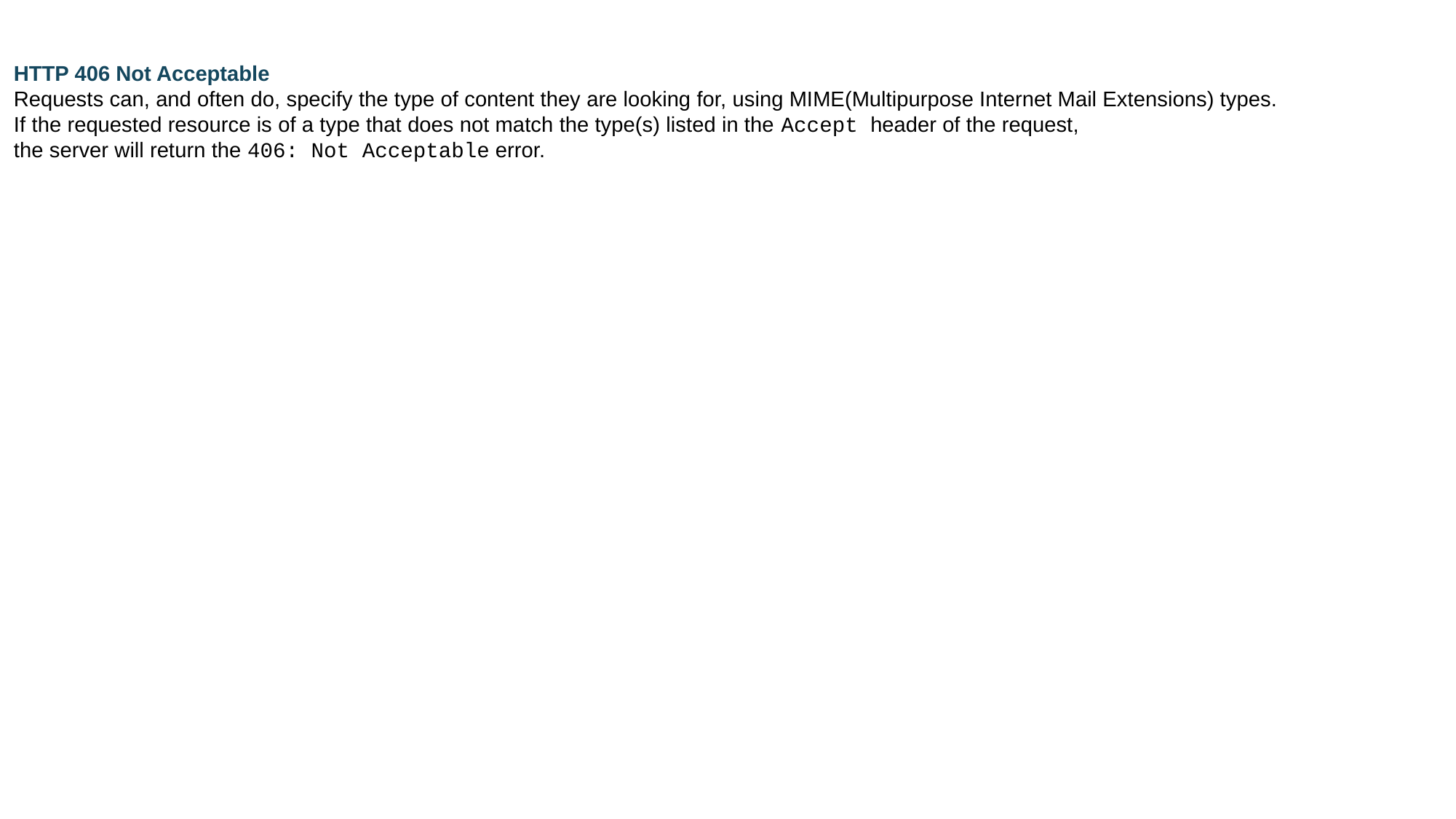

HTTP 406 Not Acceptable
Requests can, and often do, specify the type of content they are looking for, using MIME(Multipurpose Internet Mail Extensions) types.
If the requested resource is of a type that does not match the type(s) listed in the Accept header of the request,
the server will return the 406: Not Acceptable error.